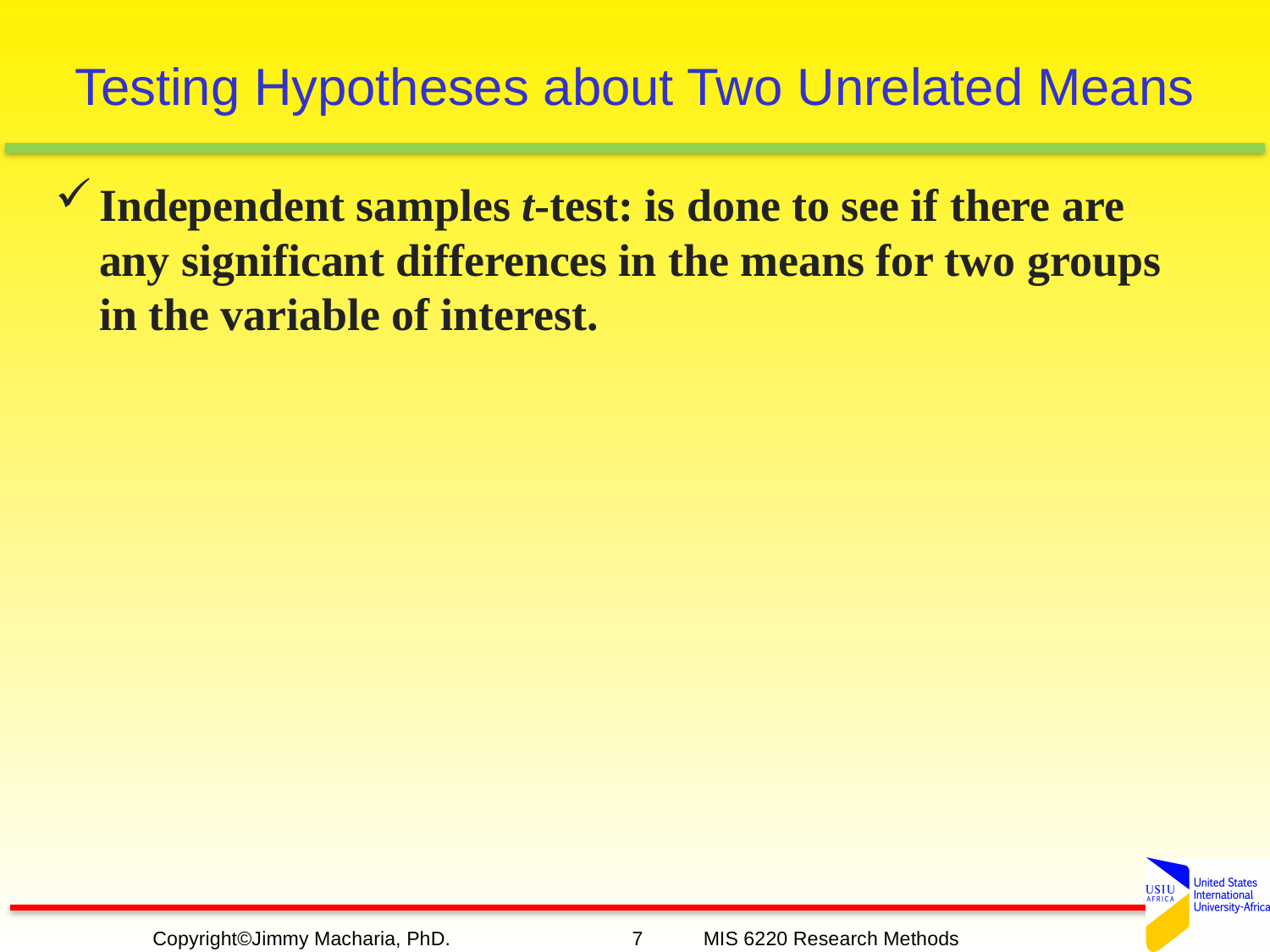

# Testing Hypotheses about Two Unrelated Means
Independent samples t-test: is done to see if there are any significant differences in the means for two groups in the variable of interest.